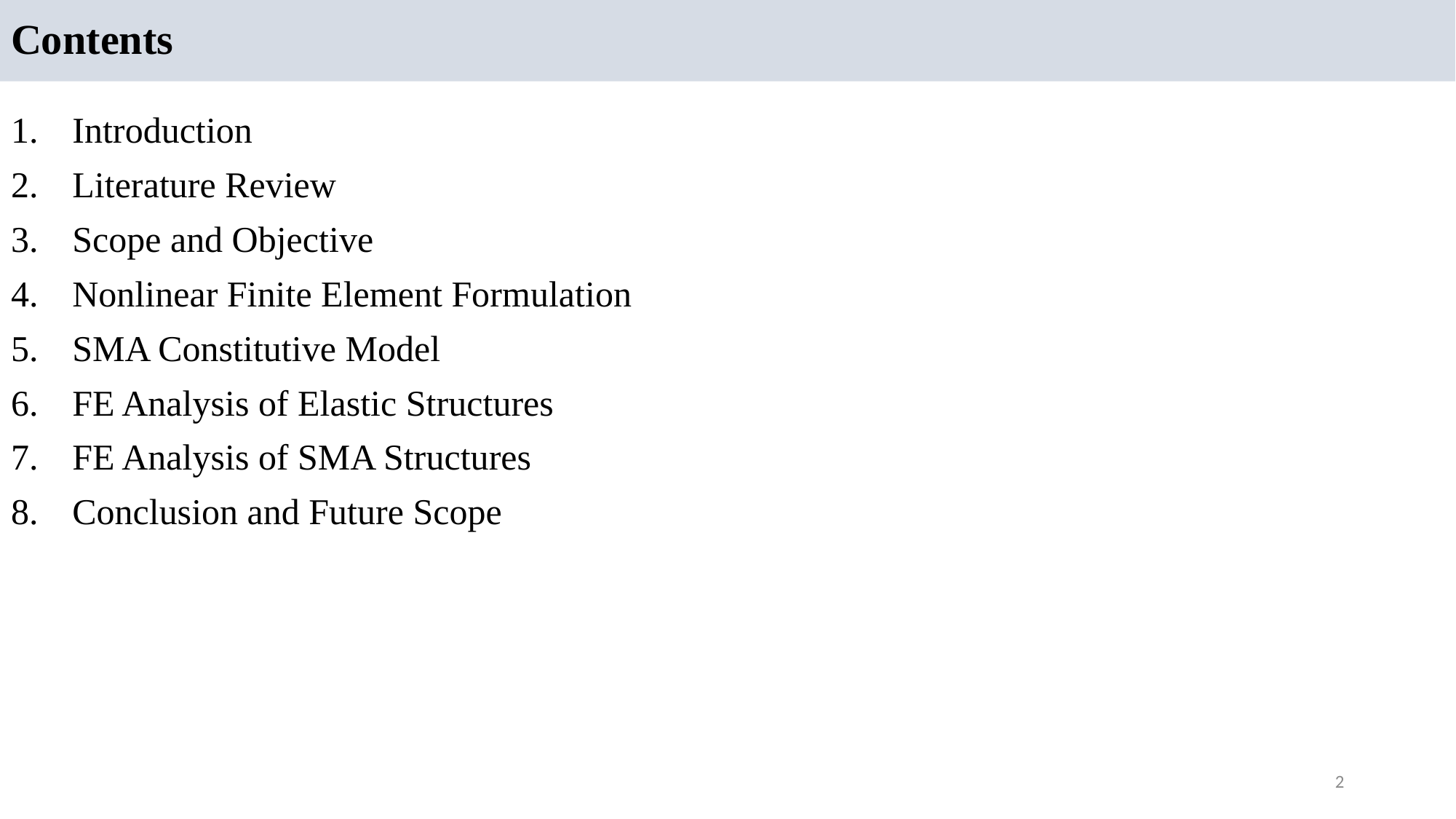

# Contents
Introduction
Literature Review
Scope and Objective
Nonlinear Finite Element Formulation
SMA Constitutive Model
FE Analysis of Elastic Structures
FE Analysis of SMA Structures
Conclusion and Future Scope

2